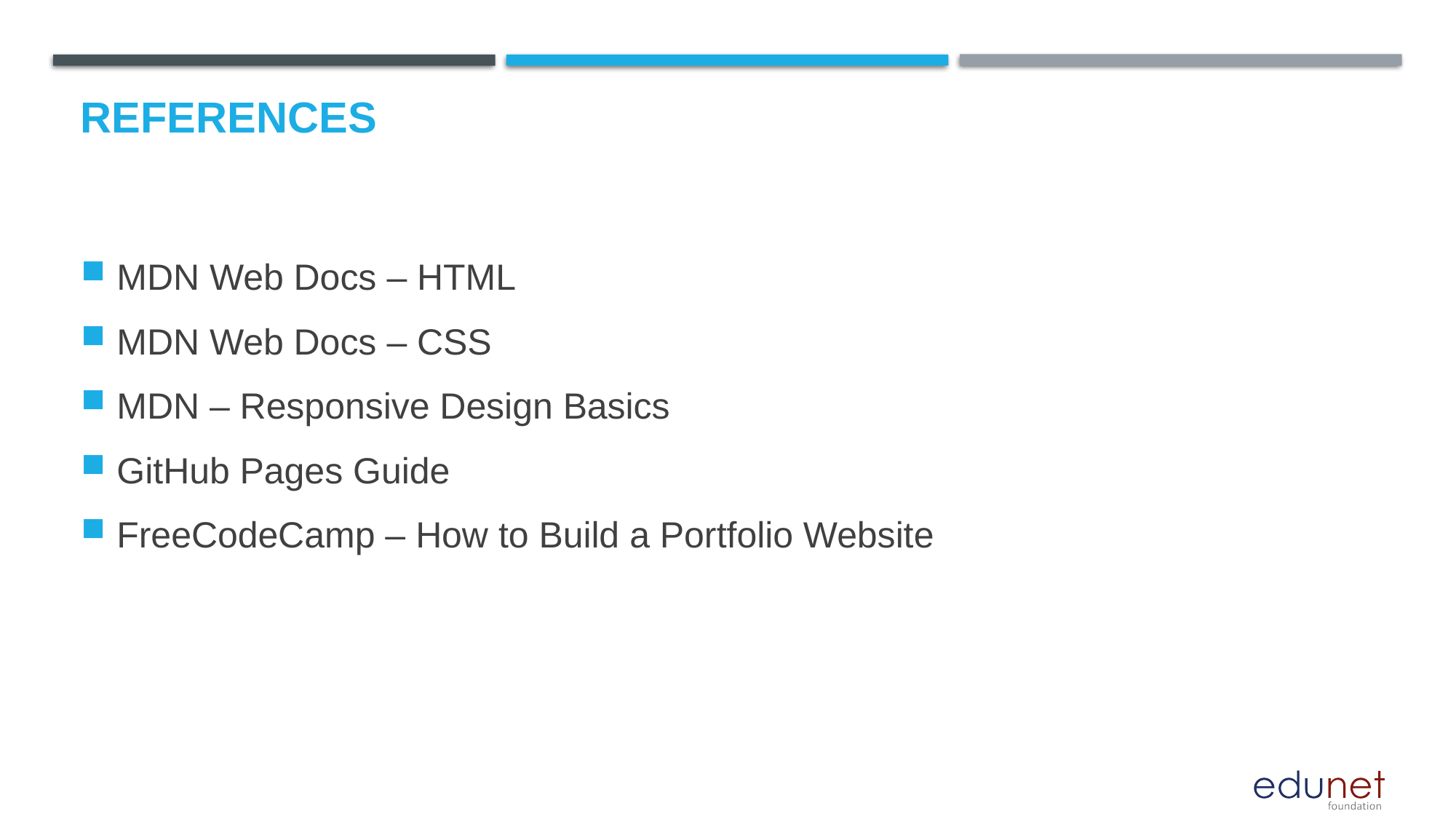

# References
MDN Web Docs – HTML
MDN Web Docs – CSS
MDN – Responsive Design Basics
GitHub Pages Guide
FreeCodeCamp – How to Build a Portfolio Website